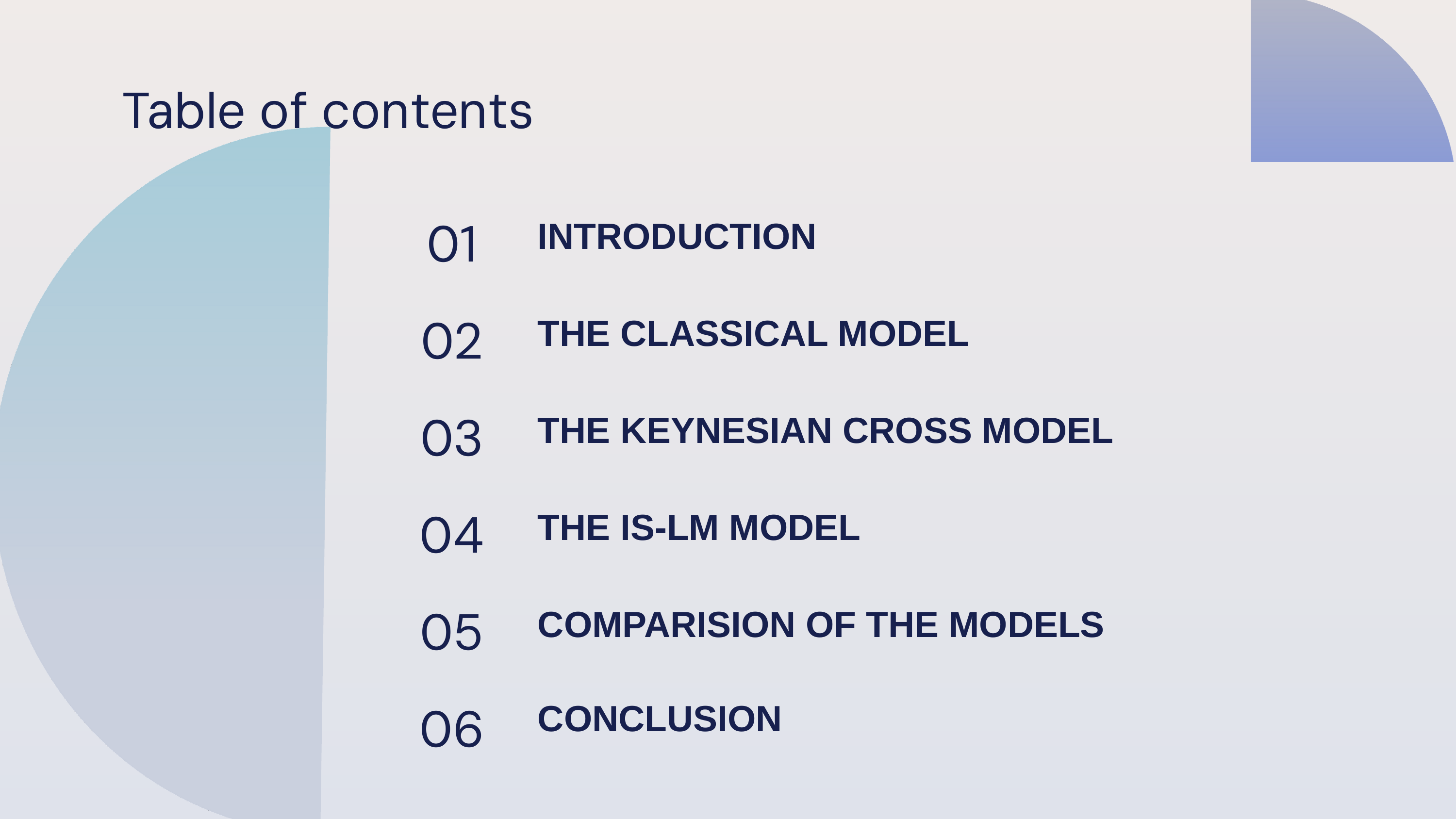

Table of contents

01
INTRODUCTION
02
THE CLASSICAL MODEL
03
THE KEYNESIAN CROSS MODEL
04
THE IS-LM MODEL
05
COMPARISION OF THE MODELS
CONCLUSION
06